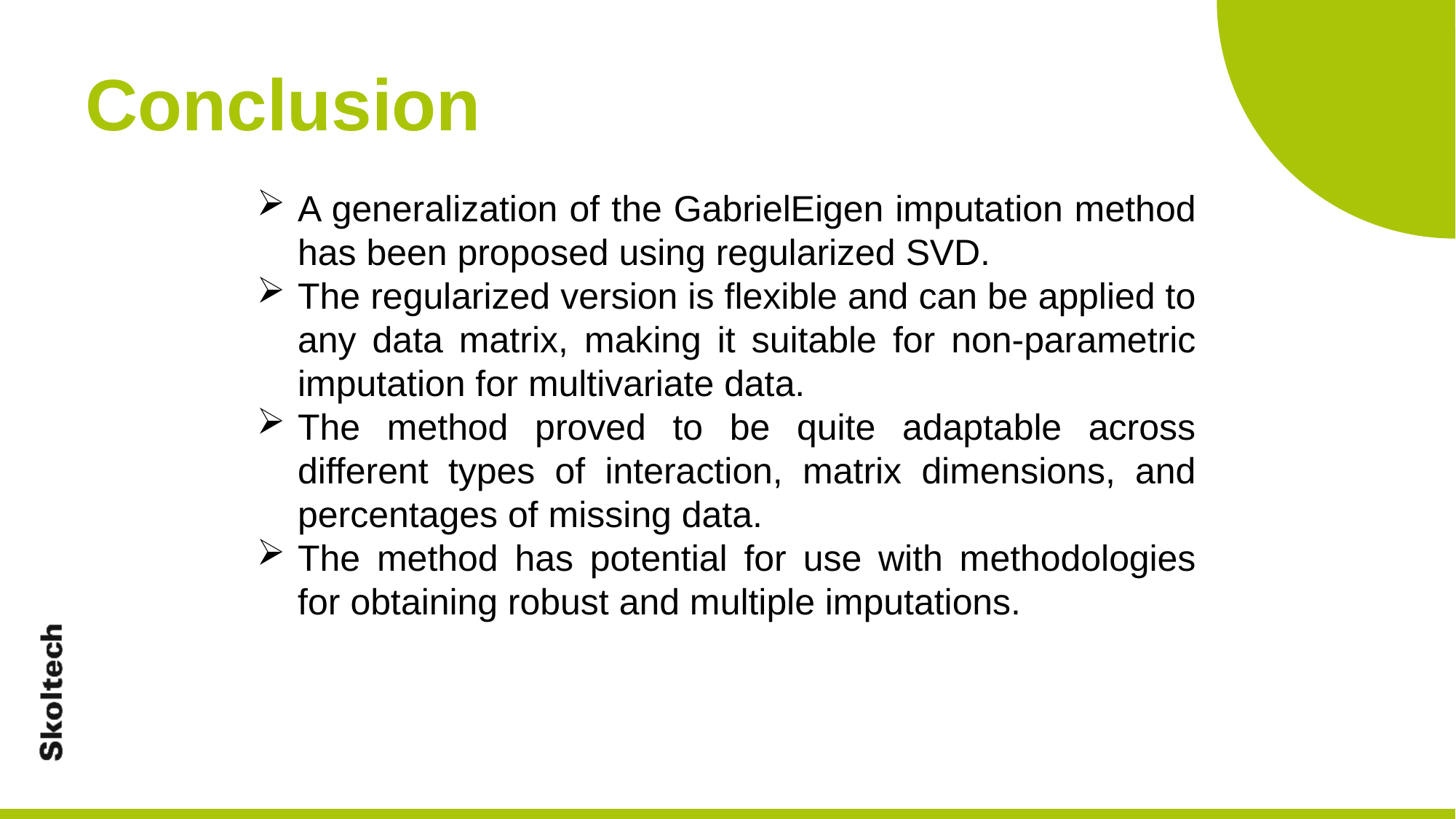

Conclusion
A generalization of the GabrielEigen imputation method has been proposed using regularized SVD.
The regularized version is flexible and can be applied to any data matrix, making it suitable for non-parametric imputation for multivariate data.
The method proved to be quite adaptable across different types of interaction, matrix dimensions, and percentages of missing data.
The method has potential for use with methodologies for obtaining robust and multiple imputations.